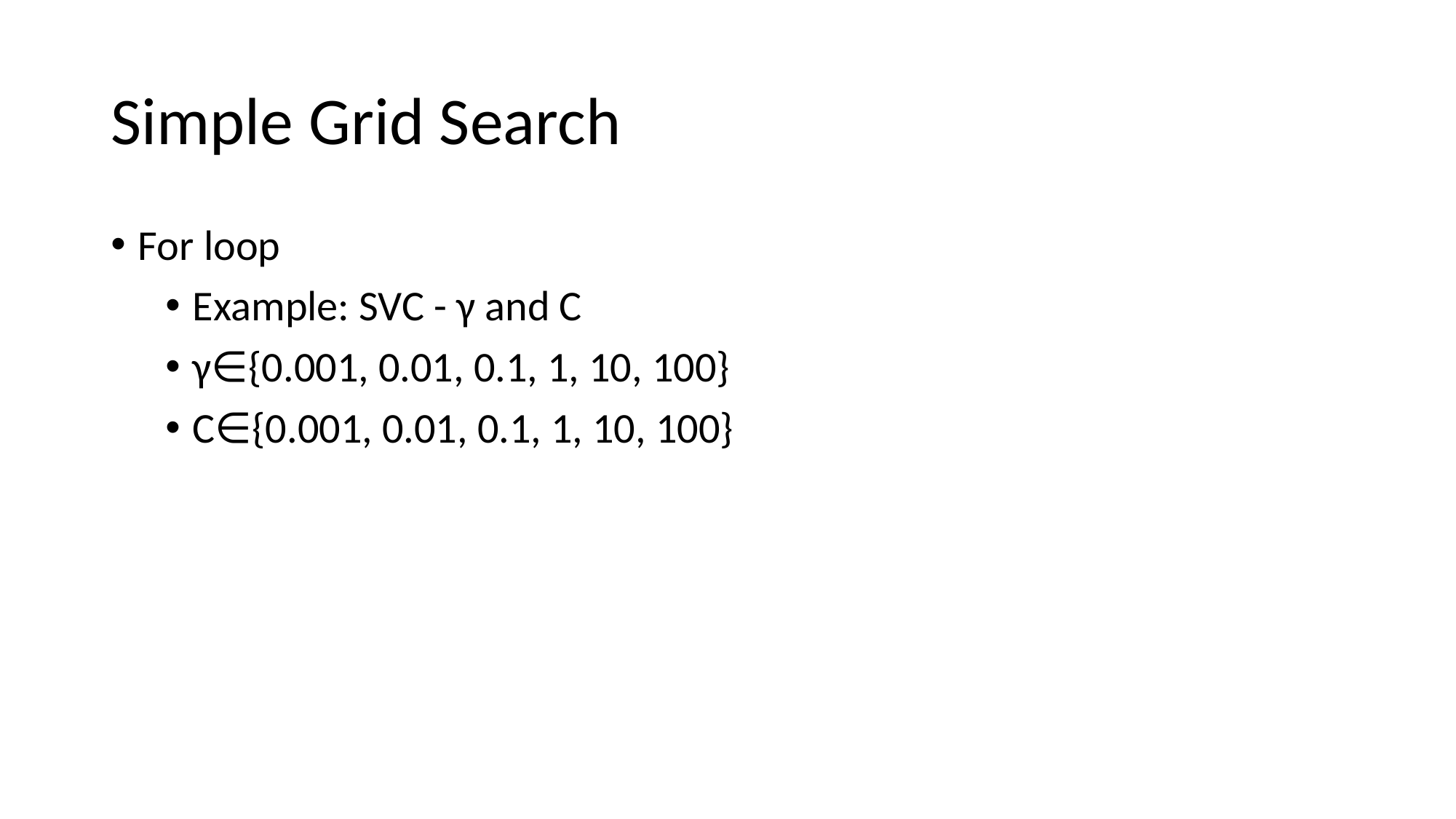

# Simple Grid Search
For loop
Example: SVC - γ and C
γ∈{0.001, 0.01, 0.1, 1, 10, 100}
C∈{0.001, 0.01, 0.1, 1, 10, 100}